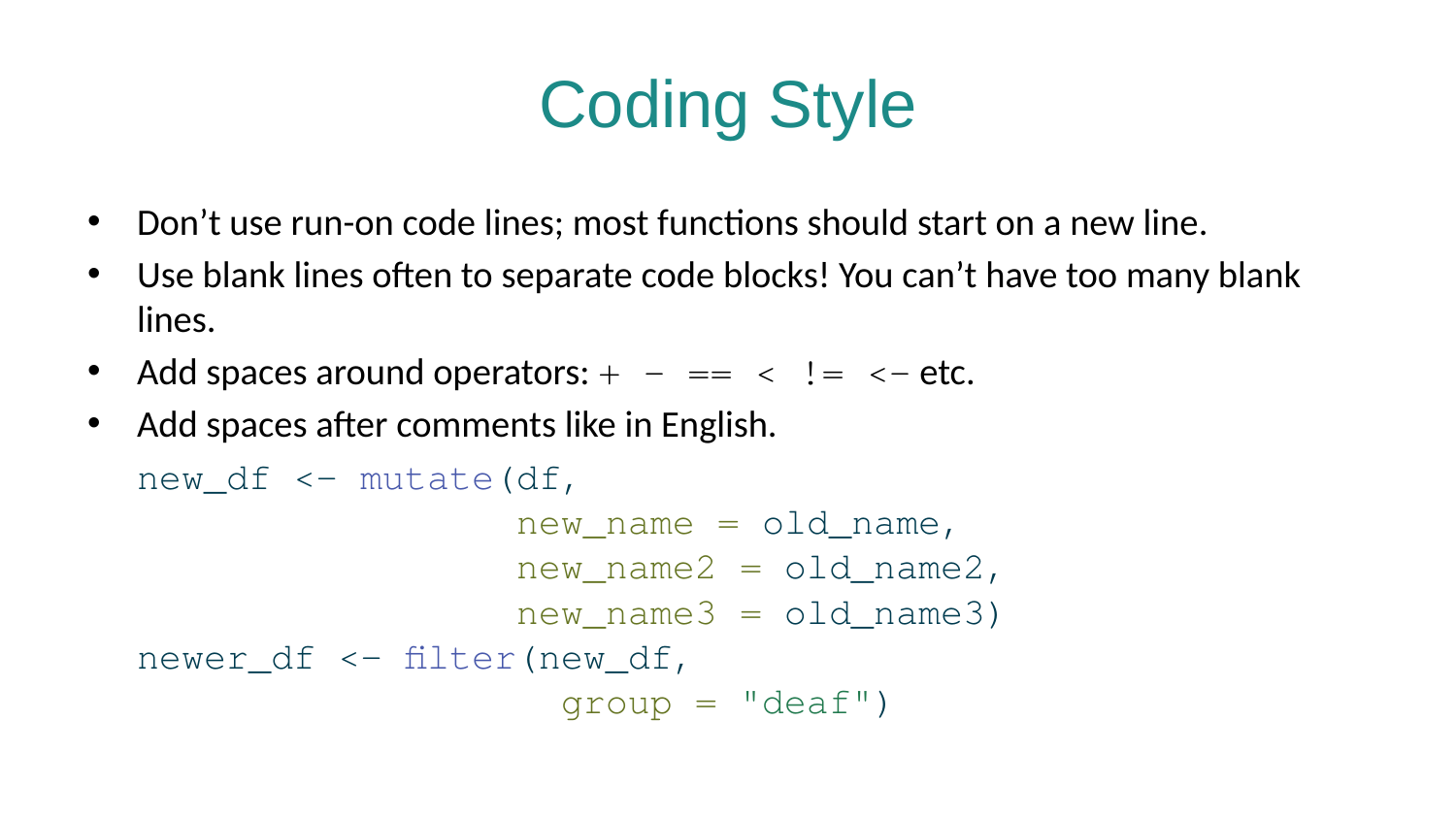

# Coding Style
Don’t use run-on code lines; most functions should start on a new line.
Use blank lines often to separate code blocks! You can’t have too many blank lines.
Add spaces around operators: + - == < != <- etc.
Add spaces after comments like in English.
new_df <- mutate(df,
                 new_name = old_name,
                 new_name2 = old_name2,
                 new_name3 = old_name3)
newer_df <- filter(new_df,
                   group = "deaf")